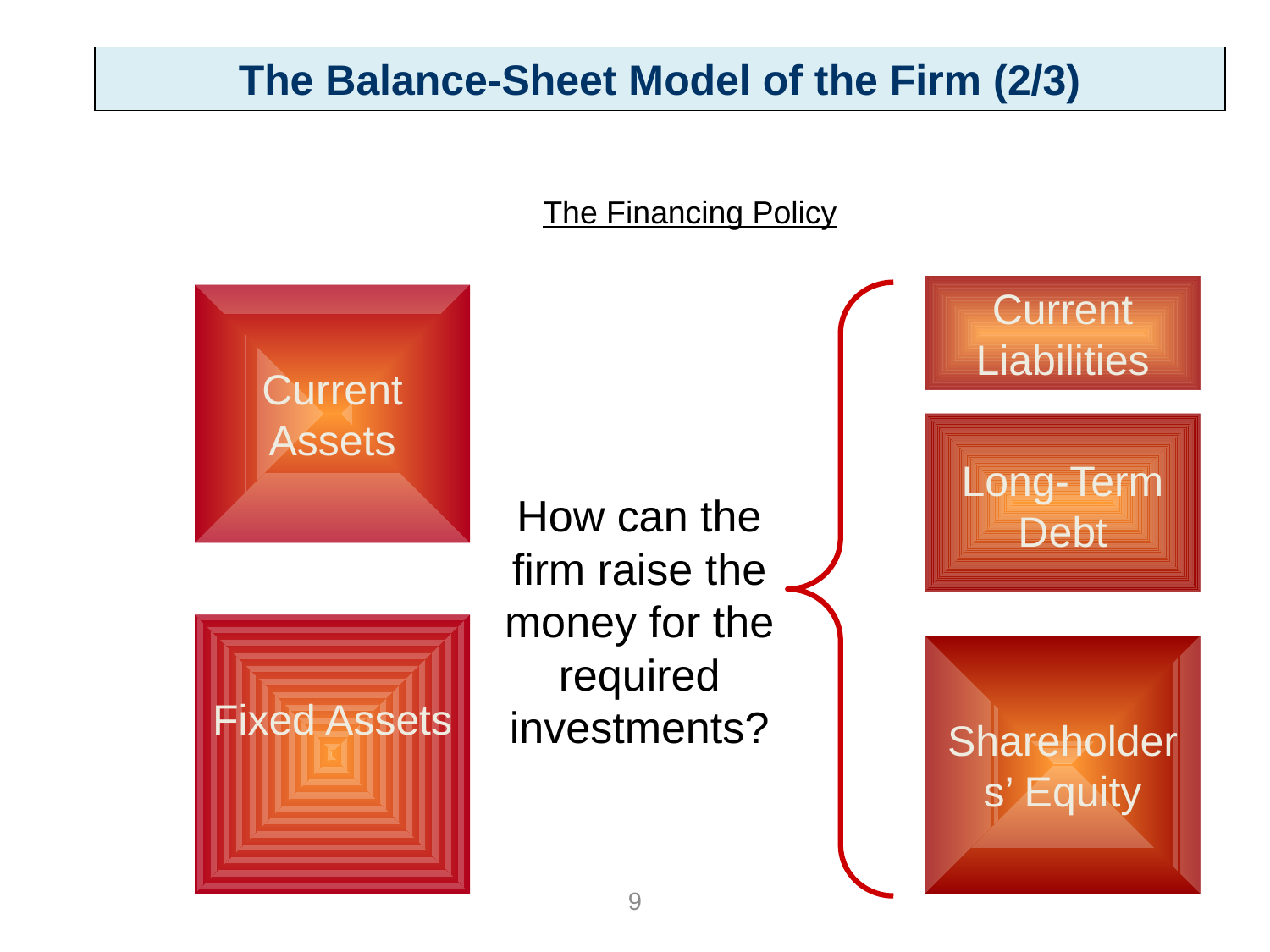

The Balance-Sheet Model of the Firm (2/3)
The Financing Policy
Current Liabilities

Current Assets

Long-Term Debt

How can the firm raise the money for the required investments?

Fixed Assets

Shareholders’ Equity

9